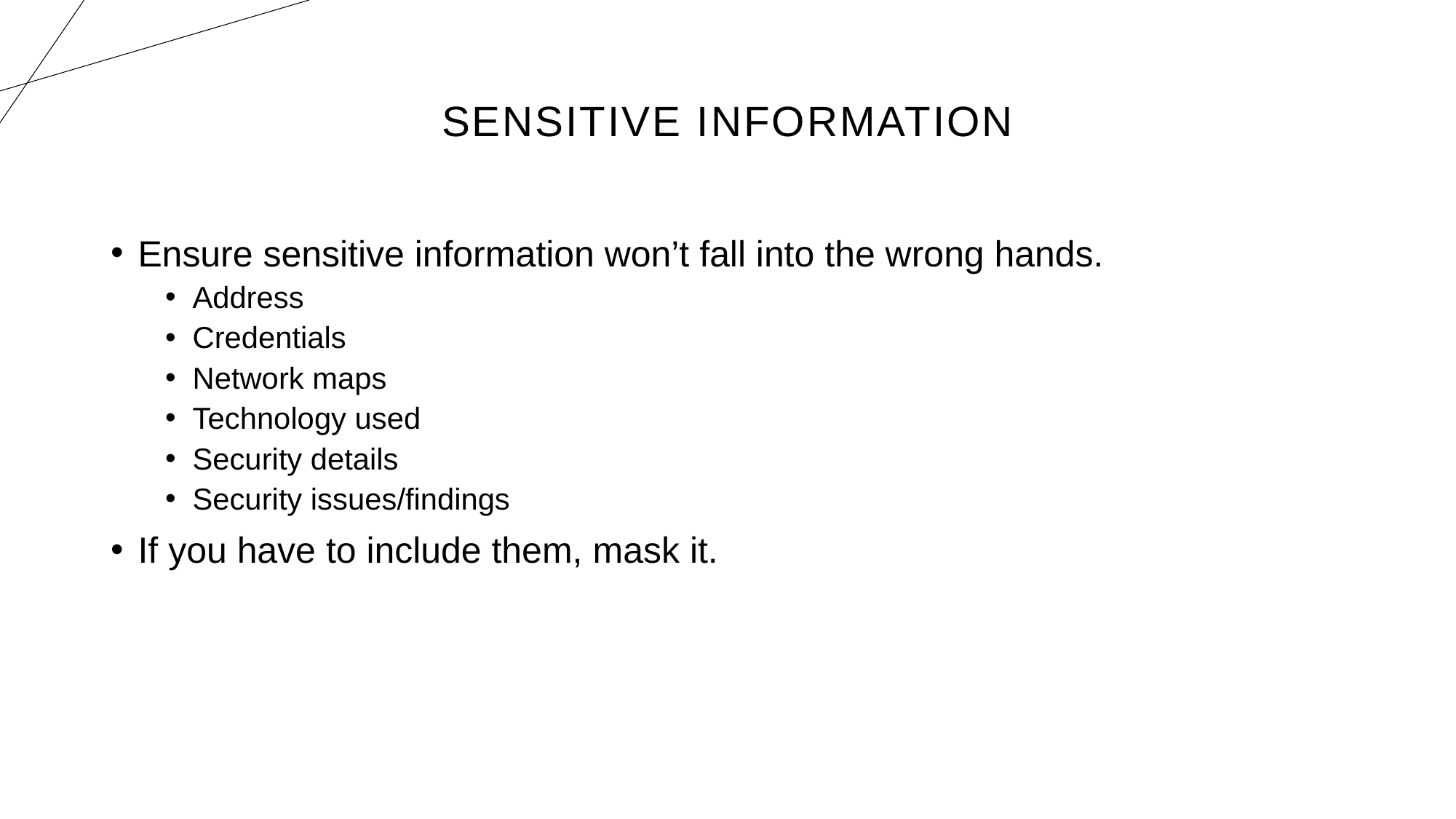

# Sensitive information
Ensure sensitive information won’t fall into the wrong hands.
Address
Credentials
Network maps
Technology used
Security details
Security issues/findings
If you have to include them, mask it.